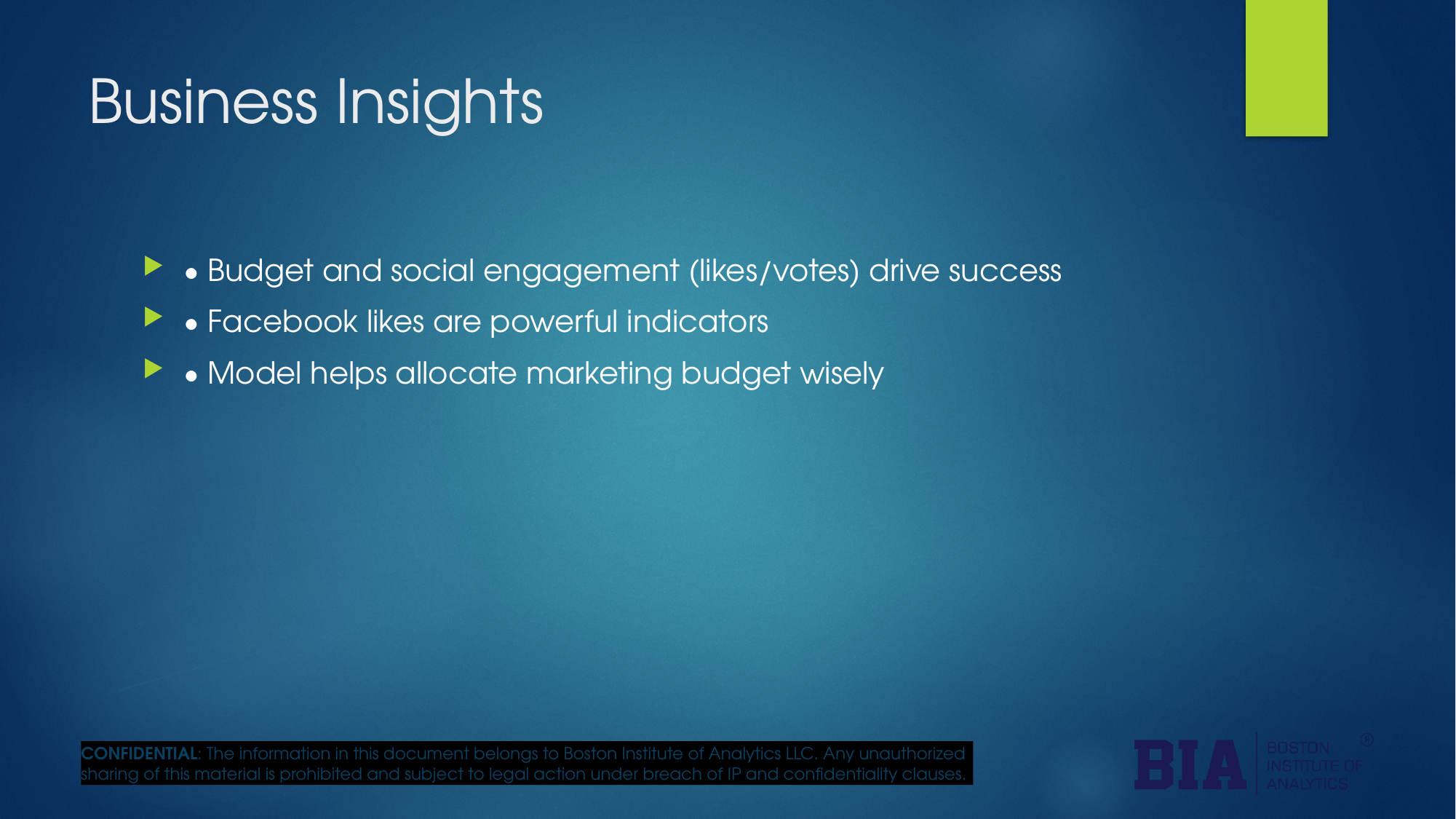

# Business Insights
• Budget and social engagement (likes/votes) drive success
• Facebook likes are powerful indicators
• Model helps allocate marketing budget wisely